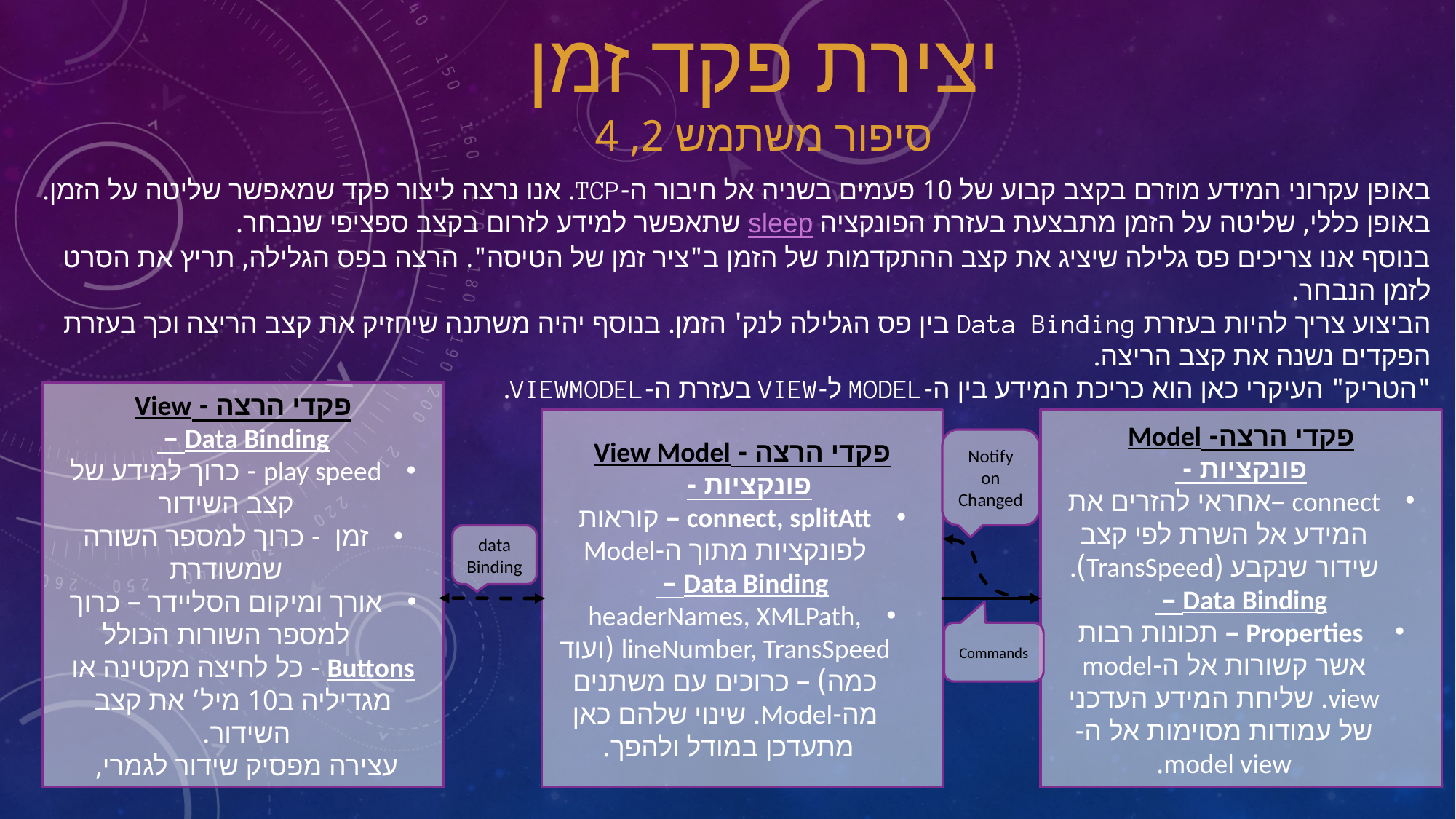

יצירת פקד זמן
סיפור משתמש 2, 4
באופן עקרוני המידע מוזרם בקצב קבוע של 10 פעמים בשניה אל חיבור ה-TCP. אנו נרצה ליצור פקד שמאפשר שליטה על הזמן.
באופן כללי, שליטה על הזמן מתבצעת בעזרת הפונקציה sleep שתאפשר למידע לזרום בקצב ספציפי שנבחר.
בנוסף אנו צריכים פס גלילה שיציג את קצב ההתקדמות של הזמן ב"ציר זמן של הטיסה". הרצה בפס הגלילה, תריץ את הסרט לזמן הנבחר.
הביצוע צריך להיות בעזרת Data Binding בין פס הגלילה לנק' הזמן. בנוסף יהיה משתנה שיחזיק את קצב הריצה וכך בעזרת הפקדים נשנה את קצב הריצה.
"הטריק" העיקרי כאן הוא כריכת המידע בין ה-MODEL ל-VIEW בעזרת ה-VIEWMODEL.
פקדי הרצה - View
Data Binding –
play speed - כרוך למידע של קצב השידור
זמן  - כרוך למספר השורה שמשודרת
אורך ומיקום הסליידר – כרוך למספר השורות הכולל
Buttons - כל לחיצה מקטינה או מגדיליה ב10 מיל’ את קצב השידור.
עצירה מפסיק שידור לגמרי,
פקדי הרצה - View Model
פונקציות -
connect, splitAtt – קוראות לפונקציות מתוך ה-Model
Data Binding –
headerNames, XMLPath, lineNumber, TransSpeed (ועוד כמה) – כרוכים עם משתנים מה-Model. שינוי שלהם כאן מתעדכן במודל ולהפך.
פקדי הרצה- Model
פונקציות -
connect –אחראי להזרים את המידע אל השרת לפי קצב שידור שנקבע (TransSpeed).
Data Binding –
 Properties – תכונות רבות אשר קשורות אל ה-model view. שליחת המידע העדכני של עמודות מסוימות אל ה- model view.
Notify on Changed
data Binding
Commands